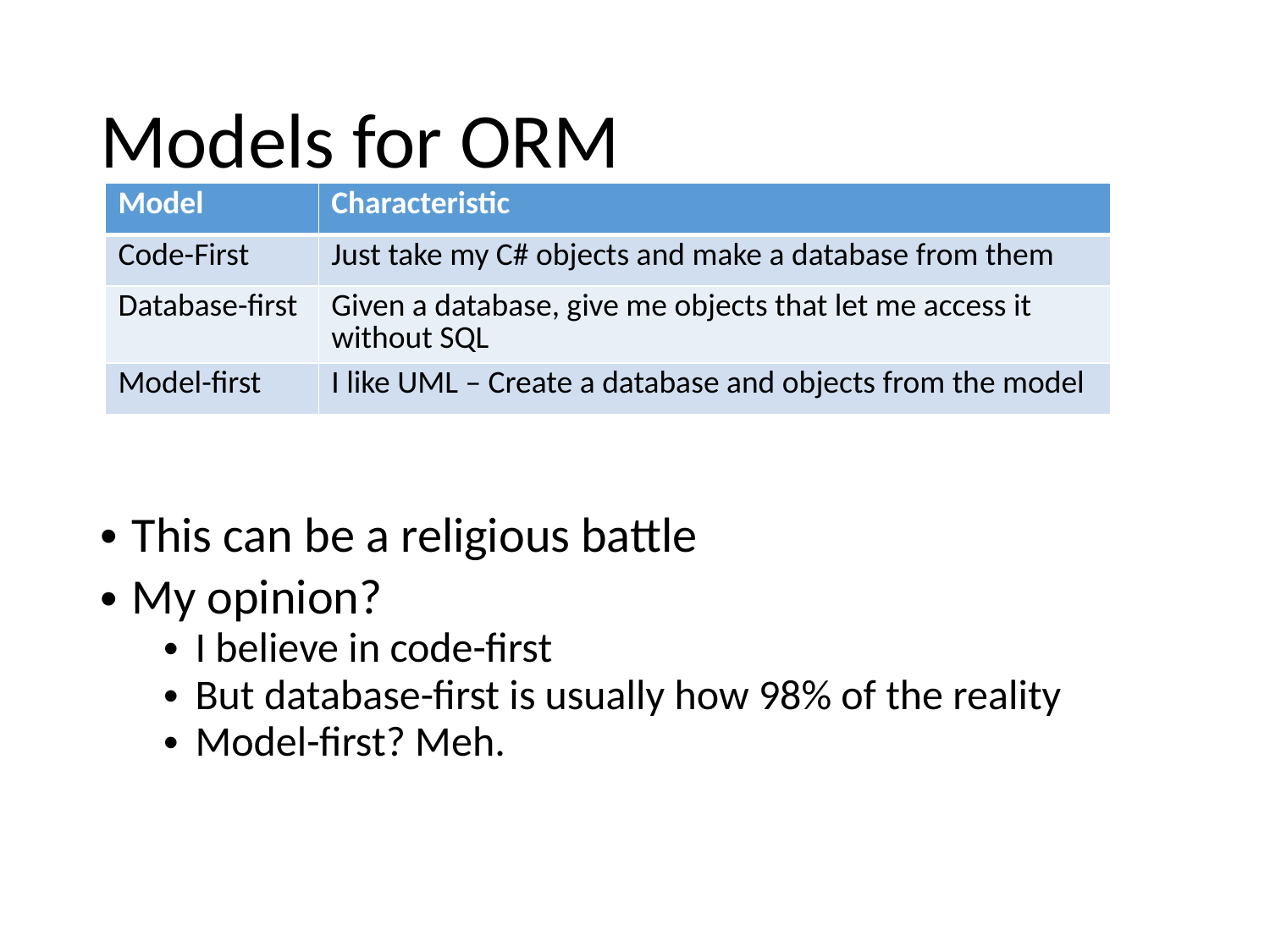

# Models for ORM
| Model | Characteristic |
| --- | --- |
| Code-First | Just take my C# objects and make a database from them |
| Database-first | Given a database, give me objects that let me access it without SQL |
| Model-first | I like UML – Create a database and objects from the model |
This can be a religious battle
My opinion?
I believe in code-first
But database-first is usually how 98% of the reality
Model-first? Meh.